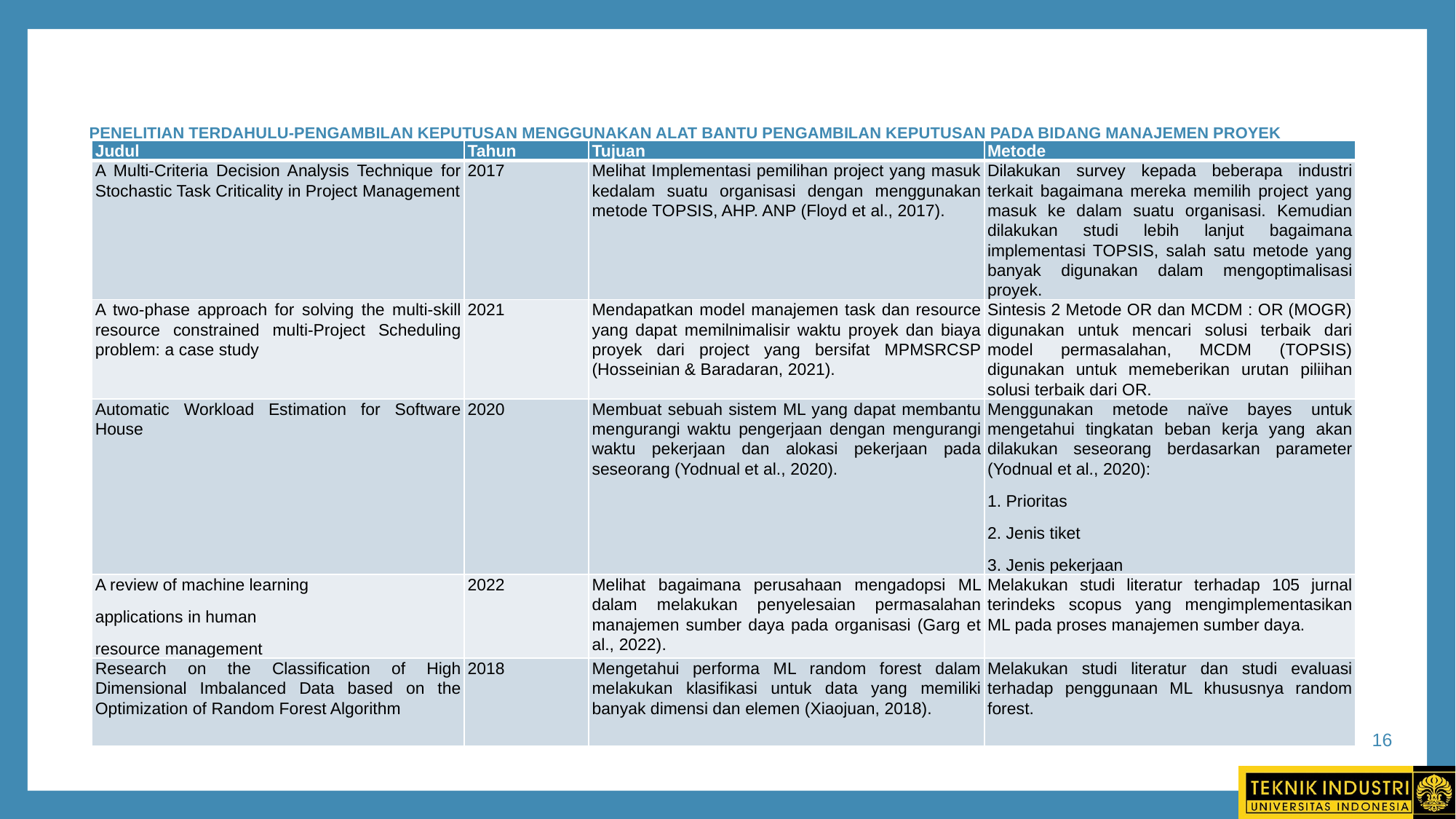

# Penelitian terdahulu-Pengambilan keputusan menggunakan alat bantu pengambilan keputusan pada bidang manajemen proyek
| Judul | Tahun | Tujuan | Metode |
| --- | --- | --- | --- |
| A Multi-Criteria Decision Analysis Technique for Stochastic Task Criticality in Project Management | 2017 | Melihat Implementasi pemilihan project yang masuk kedalam suatu organisasi dengan menggunakan metode TOPSIS, AHP. ANP (Floyd et al., 2017). | Dilakukan survey kepada beberapa industri terkait bagaimana mereka memilih project yang masuk ke dalam suatu organisasi. Kemudian dilakukan studi lebih lanjut bagaimana implementasi TOPSIS, salah satu metode yang banyak digunakan dalam mengoptimalisasi proyek. |
| A two-phase approach for solving the multi-skill resource constrained multi-Project Scheduling problem: a case study | 2021 | Mendapatkan model manajemen task dan resource yang dapat memilnimalisir waktu proyek dan biaya proyek dari project yang bersifat MPMSRCSP (Hosseinian & Baradaran, 2021). | Sintesis 2 Metode OR dan MCDM : OR (MOGR) digunakan untuk mencari solusi terbaik dari model permasalahan, MCDM (TOPSIS) digunakan untuk memeberikan urutan piliihan solusi terbaik dari OR. |
| Automatic Workload Estimation for Software House | 2020 | Membuat sebuah sistem ML yang dapat membantu mengurangi waktu pengerjaan dengan mengurangi waktu pekerjaan dan alokasi pekerjaan pada seseorang (Yodnual et al., 2020). | Menggunakan metode naïve bayes untuk mengetahui tingkatan beban kerja yang akan dilakukan seseorang berdasarkan parameter (Yodnual et al., 2020): 1. Prioritas 2. Jenis tiket 3. Jenis pekerjaan |
| A review of machine learning applications in human resource management | 2022 | Melihat bagaimana perusahaan mengadopsi ML dalam melakukan penyelesaian permasalahan manajemen sumber daya pada organisasi (Garg et al., 2022). | Melakukan studi literatur terhadap 105 jurnal terindeks scopus yang mengimplementasikan ML pada proses manajemen sumber daya. |
| Research on the Classification of High Dimensional Imbalanced Data based on the Optimization of Random Forest Algorithm | 2018 | Mengetahui performa ML random forest dalam melakukan klasifikasi untuk data yang memiliki banyak dimensi dan elemen (Xiaojuan, 2018). | Melakukan studi literatur dan studi evaluasi terhadap penggunaan ML khususnya random forest. |
16